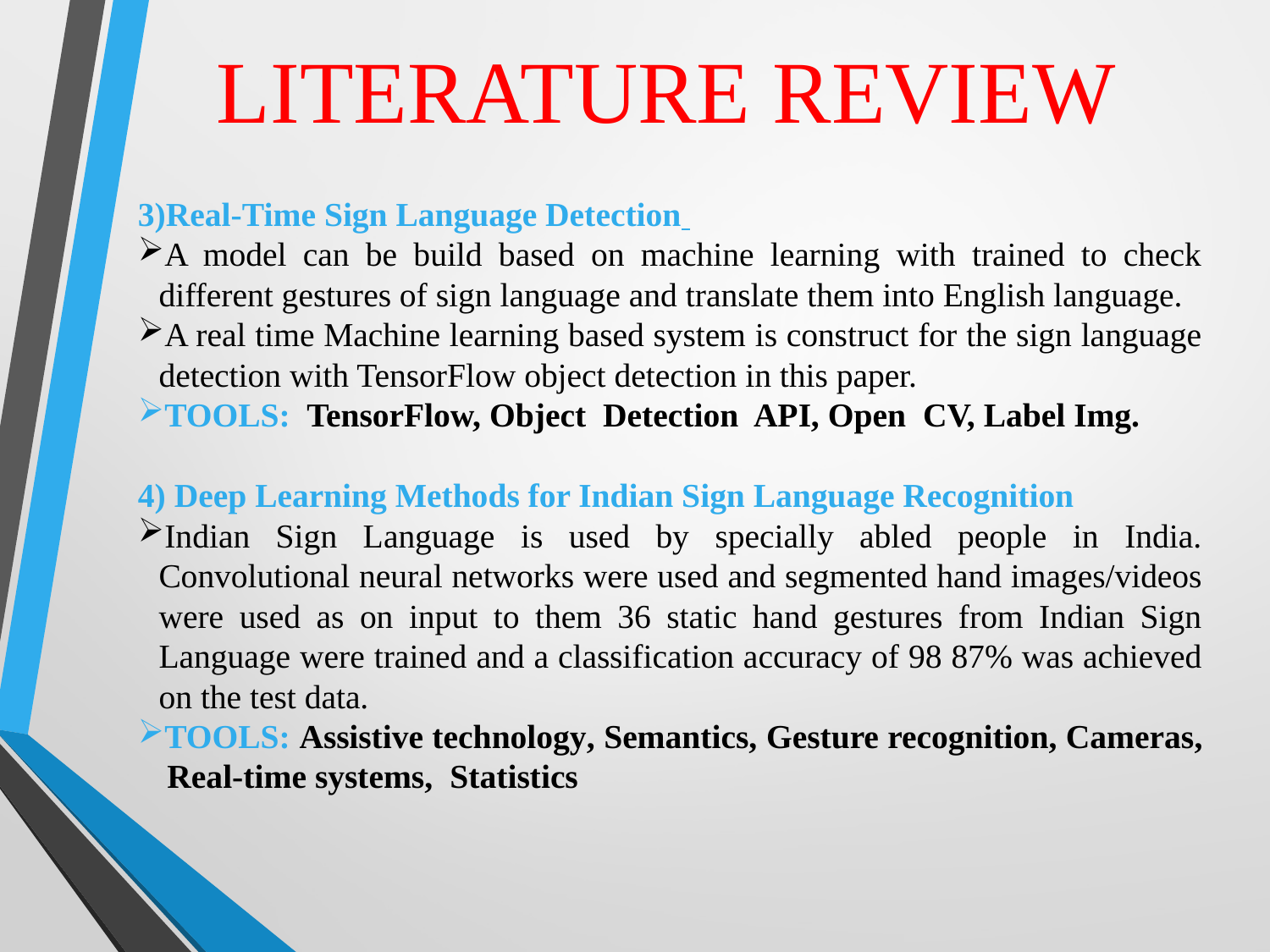

# LITERATURE REVIEW
3)Real-Time Sign Language Detection
A model can be build based on machine learning with trained to check different gestures of sign language and translate them into English language.
A real time Machine learning based system is construct for the sign language detection with TensorFlow object detection in this paper.
TOOLS:  TensorFlow, Object  Detection  API, Open  CV, Label Img.

4) Deep Learning Methods for Indian Sign Language Recognition
Indian Sign Language is used by specially abled people in India. Convolutional neural networks were used and segmented hand images/videos were used as on input to them 36 static hand gestures from Indian Sign Language were trained and a classification accuracy of 98 87% was achieved on the test data.
TOOLS: Assistive technology, Semantics, Gesture recognition, Cameras,  Real-time systems,  Statistics